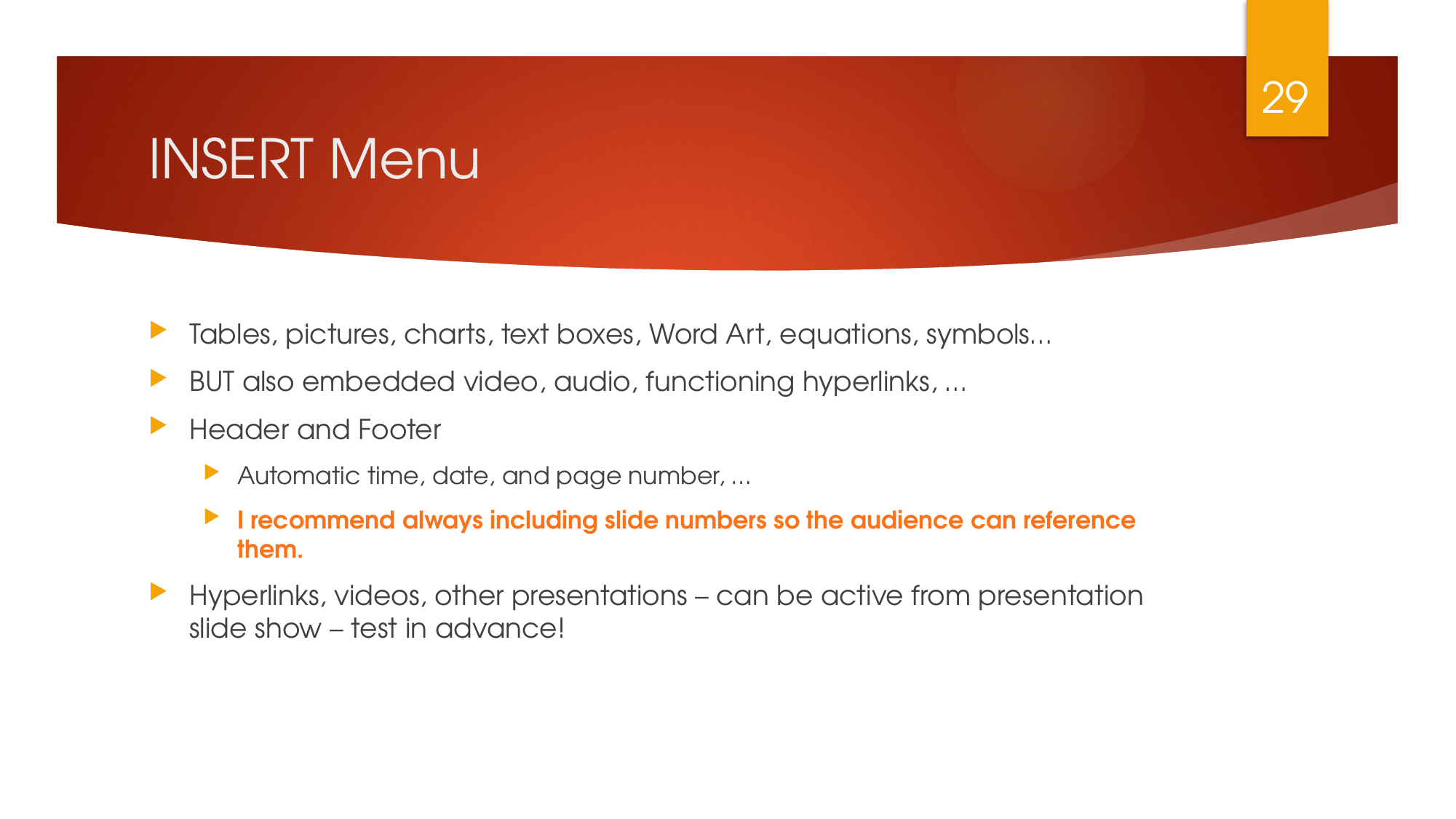

29
# INSERT Menu
Tables, pictures, charts, text boxes, Word Art, equations, symbols…
BUT also embedded video, audio, functioning hyperlinks, …
Header and Footer
Automatic time, date, and page number, …
I recommend always including slide numbers so the audience can reference them.
Hyperlinks, videos, other presentations – can be active from presentation slide show – test in advance!